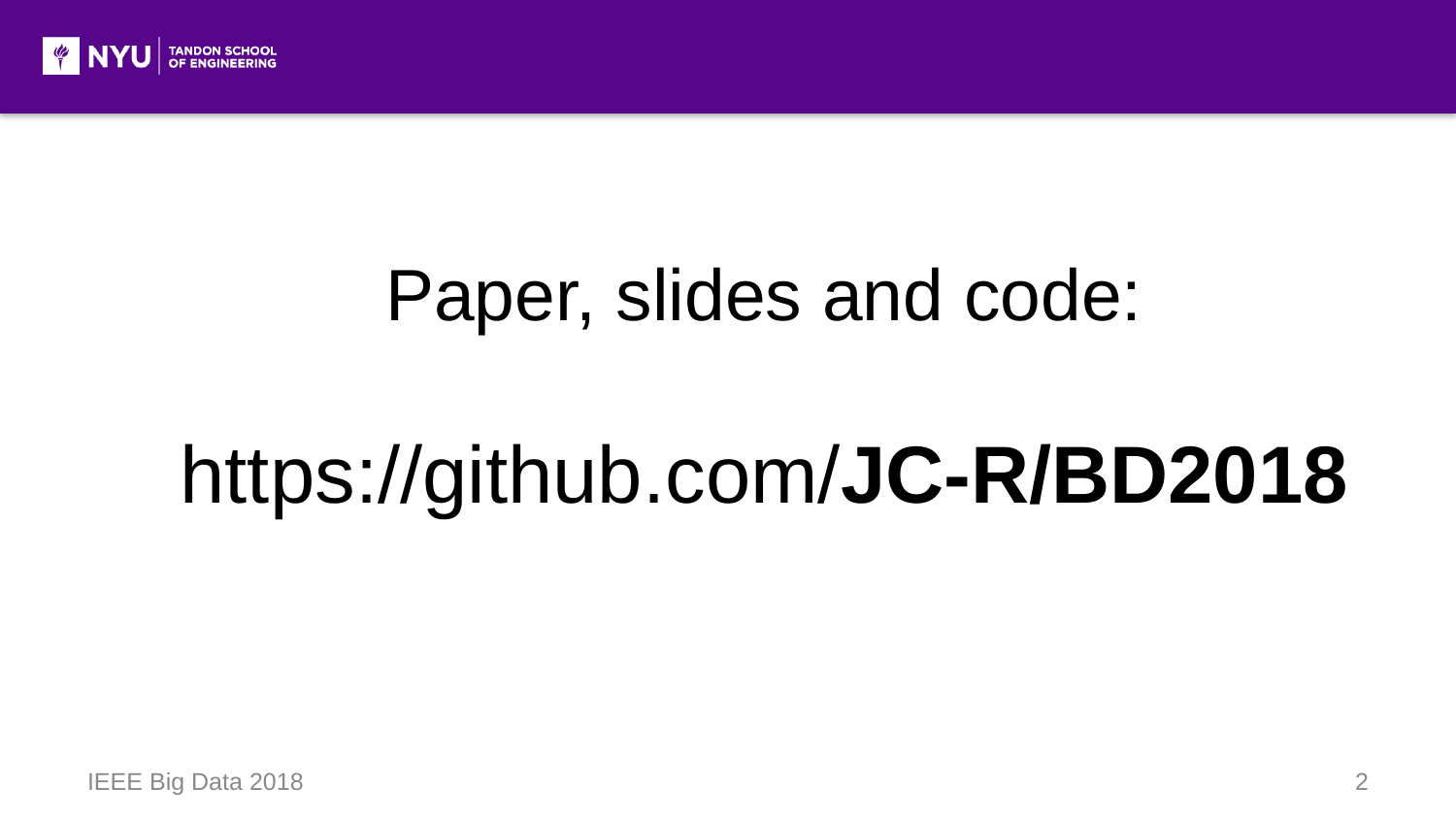

Paper, slides and code:

https://github.com/JC-R/BD2018
IEEE Big Data 2018
2